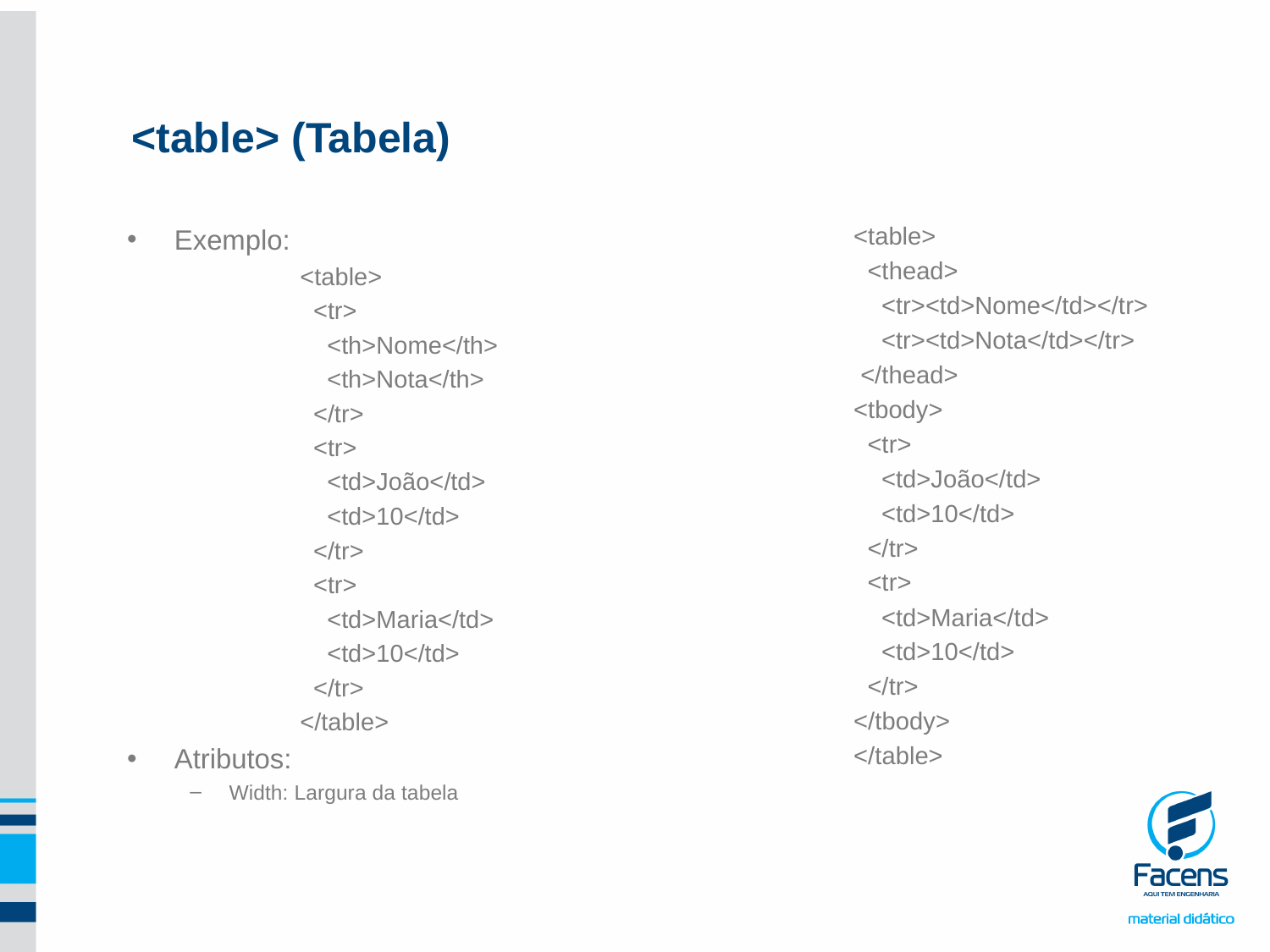

<table> (Tabela)

<table>
  <thead>
    <tr><td>Nome</td></tr>
    <tr><td>Nota</td></tr>
 </thead>
<tbody>
  <tr>
    <td>João</td>
    <td>10</td>
  </tr>
  <tr>
    <td>Maria</td>
    <td>10</td>
  </tr>
</tbody>
</table>
Exemplo:
<table>
  <tr>
    <th>Nome</th>
    <th>Nota</th>
  </tr>
  <tr>
    <td>João</td>
    <td>10</td>
  </tr>
  <tr>
    <td>Maria</td>
    <td>10</td>
  </tr>
</table>
Atributos:
Width: Largura da tabela